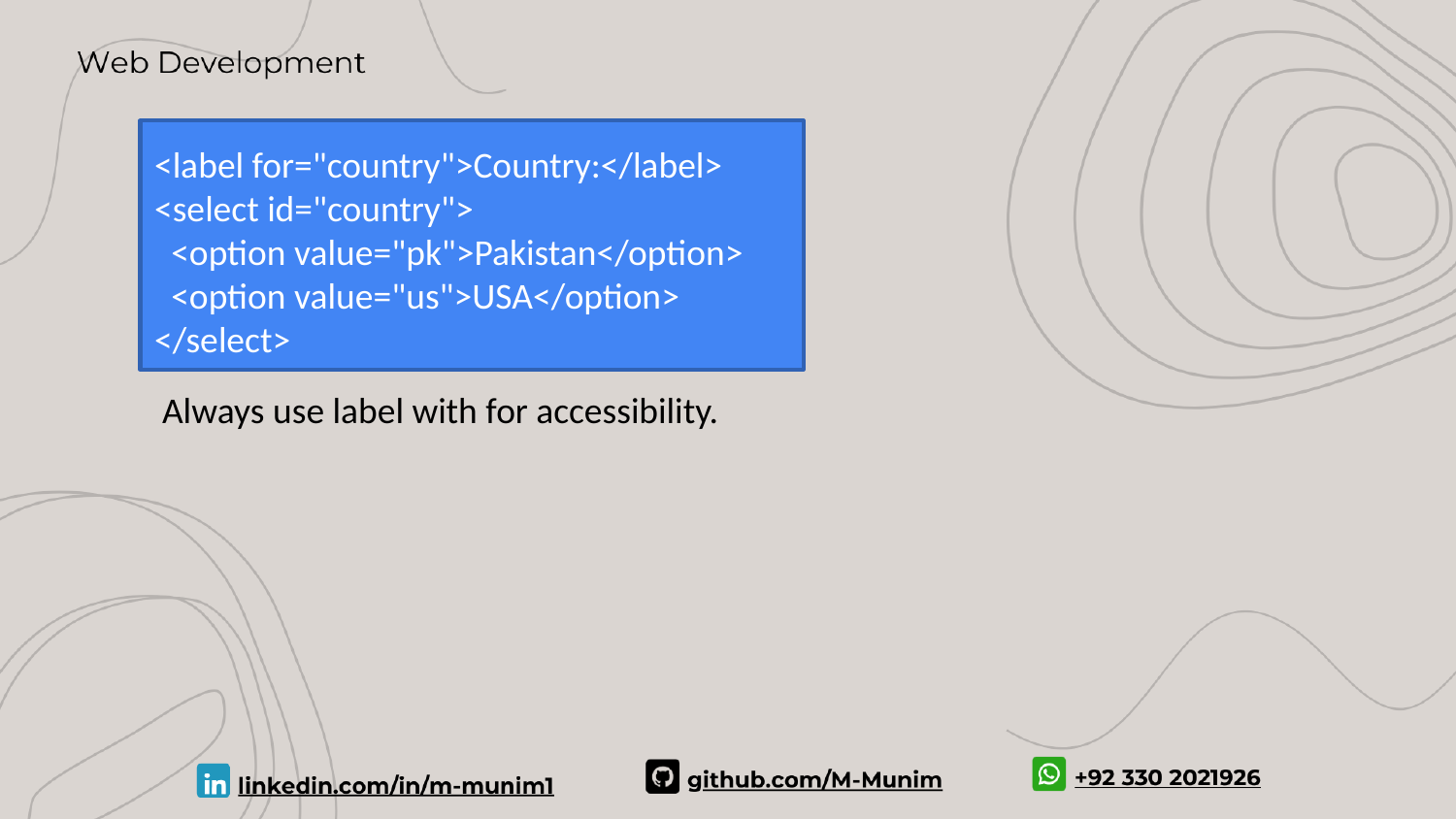

<label for="country">Country:</label>
<select id="country">
  <option value="pk">Pakistan</option>
  <option value="us">USA</option>
</select>
Always use label with for accessibility.